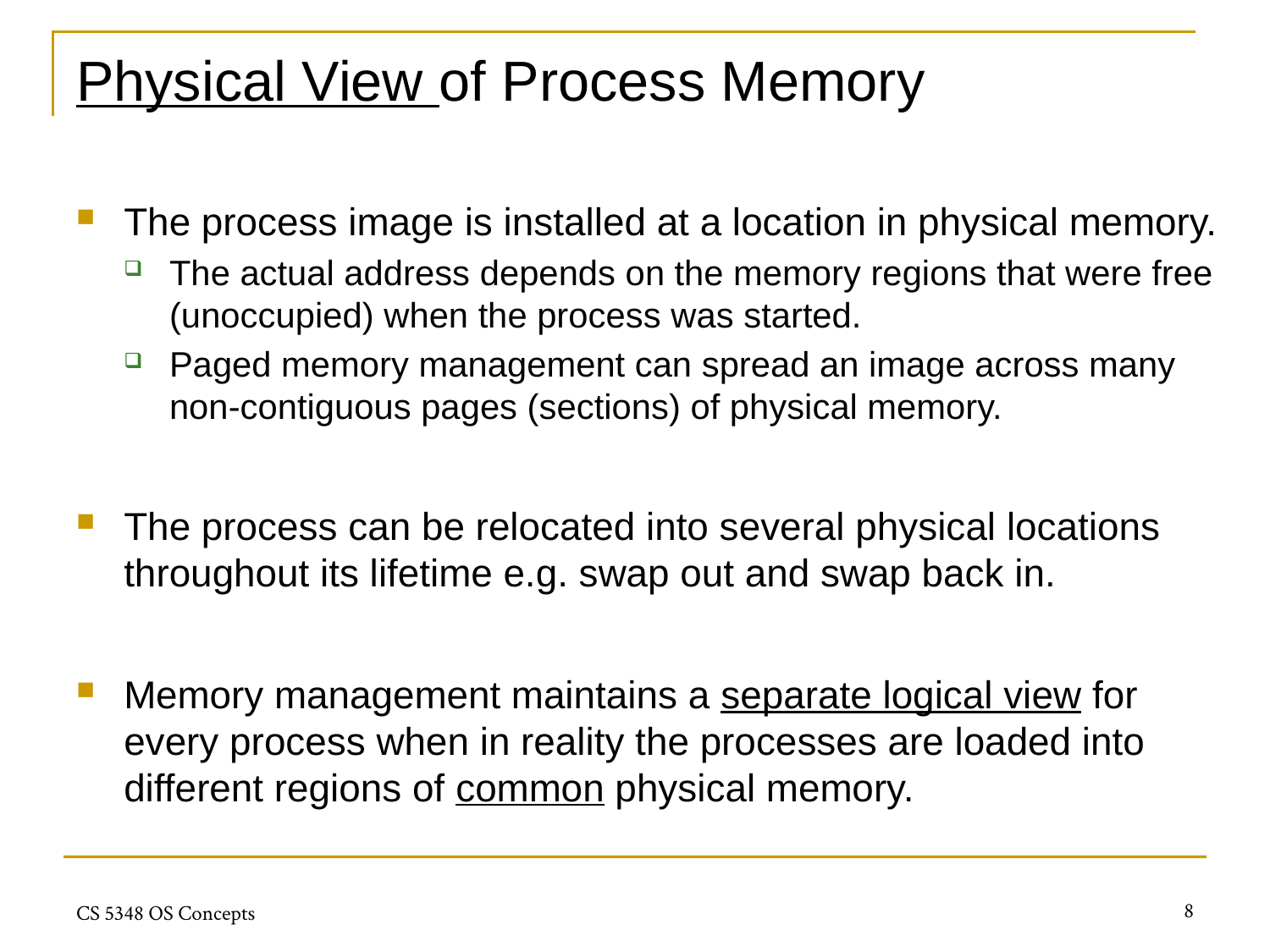

# Physical View of Process Memory
The process image is installed at a location in physical memory.
The actual address depends on the memory regions that were free (unoccupied) when the process was started.
Paged memory management can spread an image across many non-contiguous pages (sections) of physical memory.

The process can be relocated into several physical locations throughout its lifetime e.g. swap out and swap back in.

Memory management maintains a separate logical view for every process when in reality the processes are loaded into different regions of common physical memory.

8
CS 5348 OS Concepts